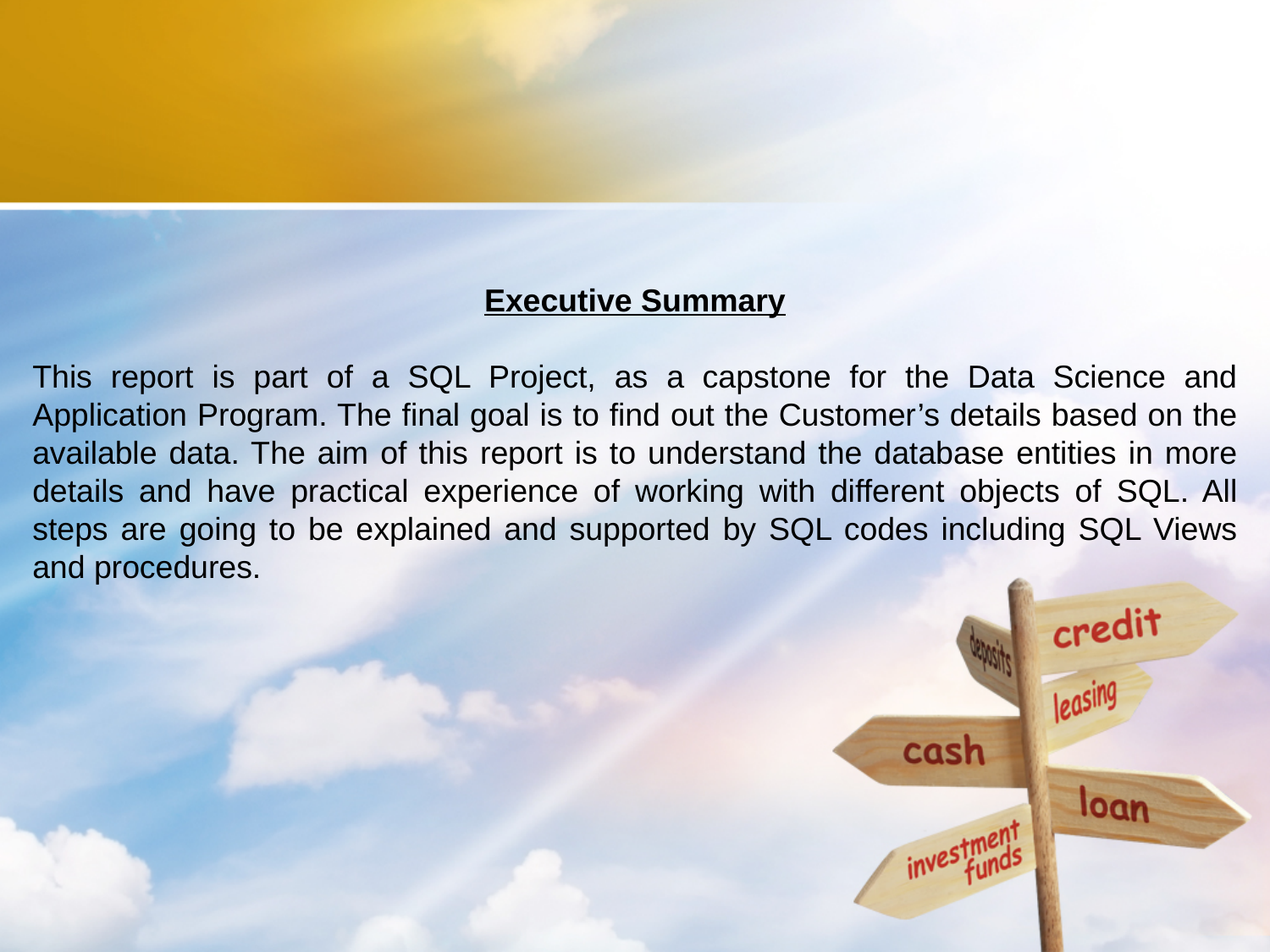

#

Executive Summary

This report is part of a SQL Project, as a capstone for the Data Science and Application Program. The final goal is to find out the Customer’s details based on the available data. The aim of this report is to understand the database entities in more details and have practical experience of working with different objects of SQL. All steps are going to be explained and supported by SQL codes including SQL Views and procedures.